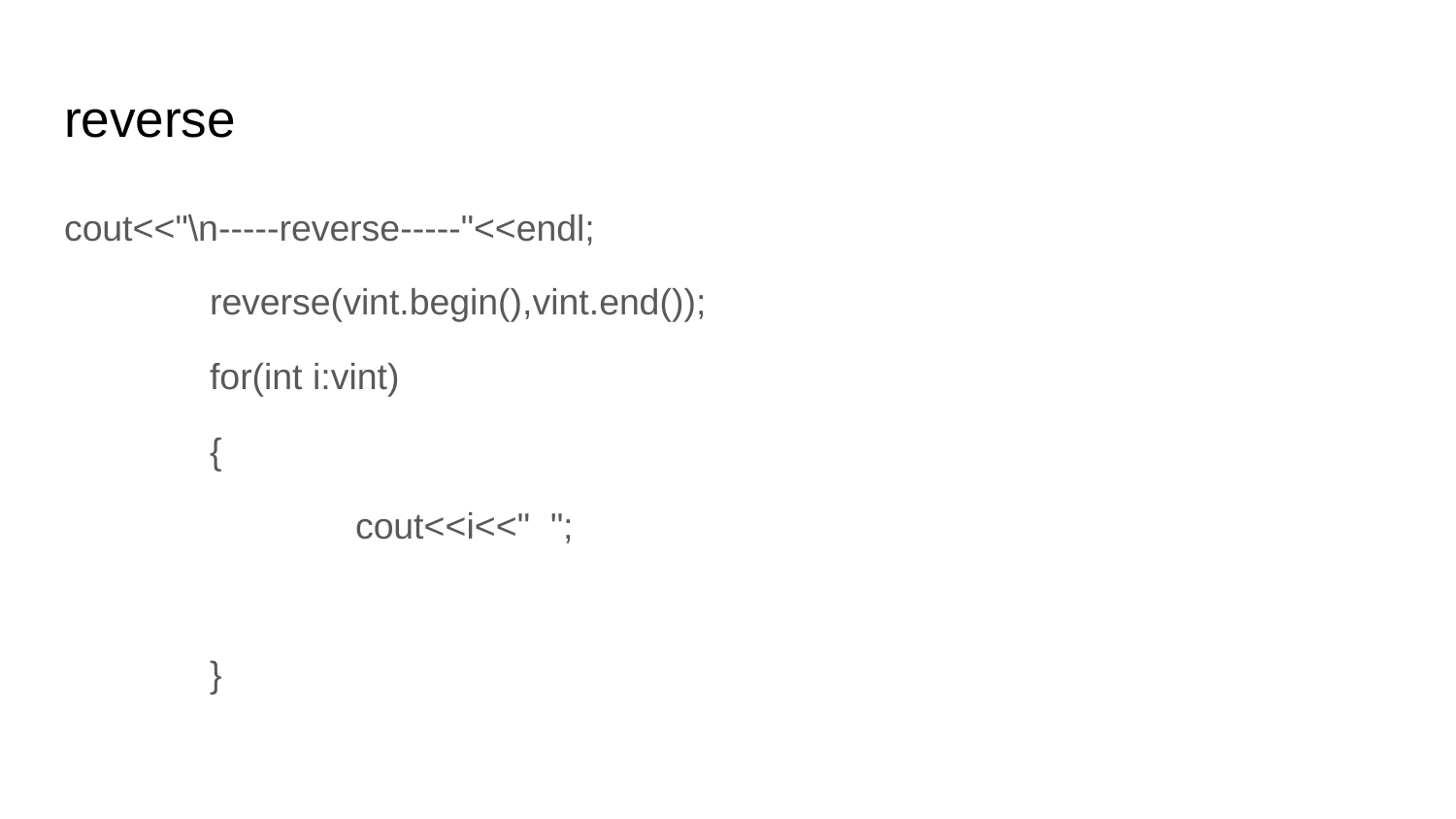

# reverse
cout<<"\n-----reverse-----"<<endl;
	reverse(vint.begin(),vint.end());
	for(int i:vint)
	{
		cout<<i<<"  ";

	}